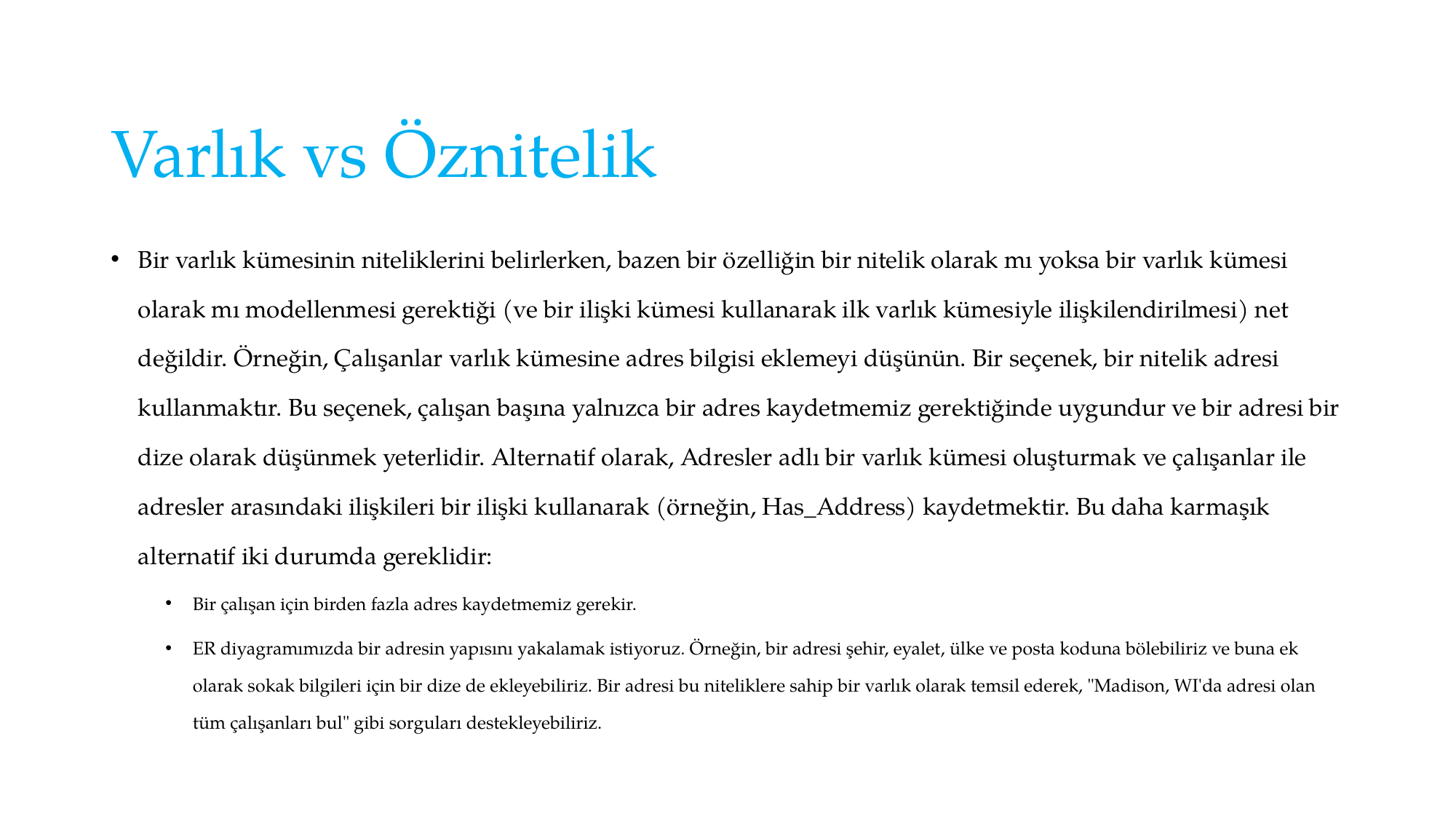

# Varlık vs Öznitelik
Bir varlık kümesinin niteliklerini belirlerken, bazen bir özelliğin bir nitelik olarak mı yoksa bir varlık kümesi olarak mı modellenmesi gerektiği (ve bir ilişki kümesi kullanarak ilk varlık kümesiyle ilişkilendirilmesi) net değildir. Örneğin, Çalışanlar varlık kümesine adres bilgisi eklemeyi düşünün. Bir seçenek, bir nitelik adresi kullanmaktır. Bu seçenek, çalışan başına yalnızca bir adres kaydetmemiz gerektiğinde uygundur ve bir adresi bir dize olarak düşünmek yeterlidir. Alternatif olarak, Adresler adlı bir varlık kümesi oluşturmak ve çalışanlar ile adresler arasındaki ilişkileri bir ilişki kullanarak (örneğin, Has_Address) kaydetmektir. Bu daha karmaşık alternatif iki durumda gereklidir:
Bir çalışan için birden fazla adres kaydetmemiz gerekir.
ER diyagramımızda bir adresin yapısını yakalamak istiyoruz. Örneğin, bir adresi şehir, eyalet, ülke ve posta koduna bölebiliriz ve buna ek olarak sokak bilgileri için bir dize de ekleyebiliriz. Bir adresi bu niteliklere sahip bir varlık olarak temsil ederek, "Madison, WI'da adresi olan tüm çalışanları bul" gibi sorguları destekleyebiliriz.